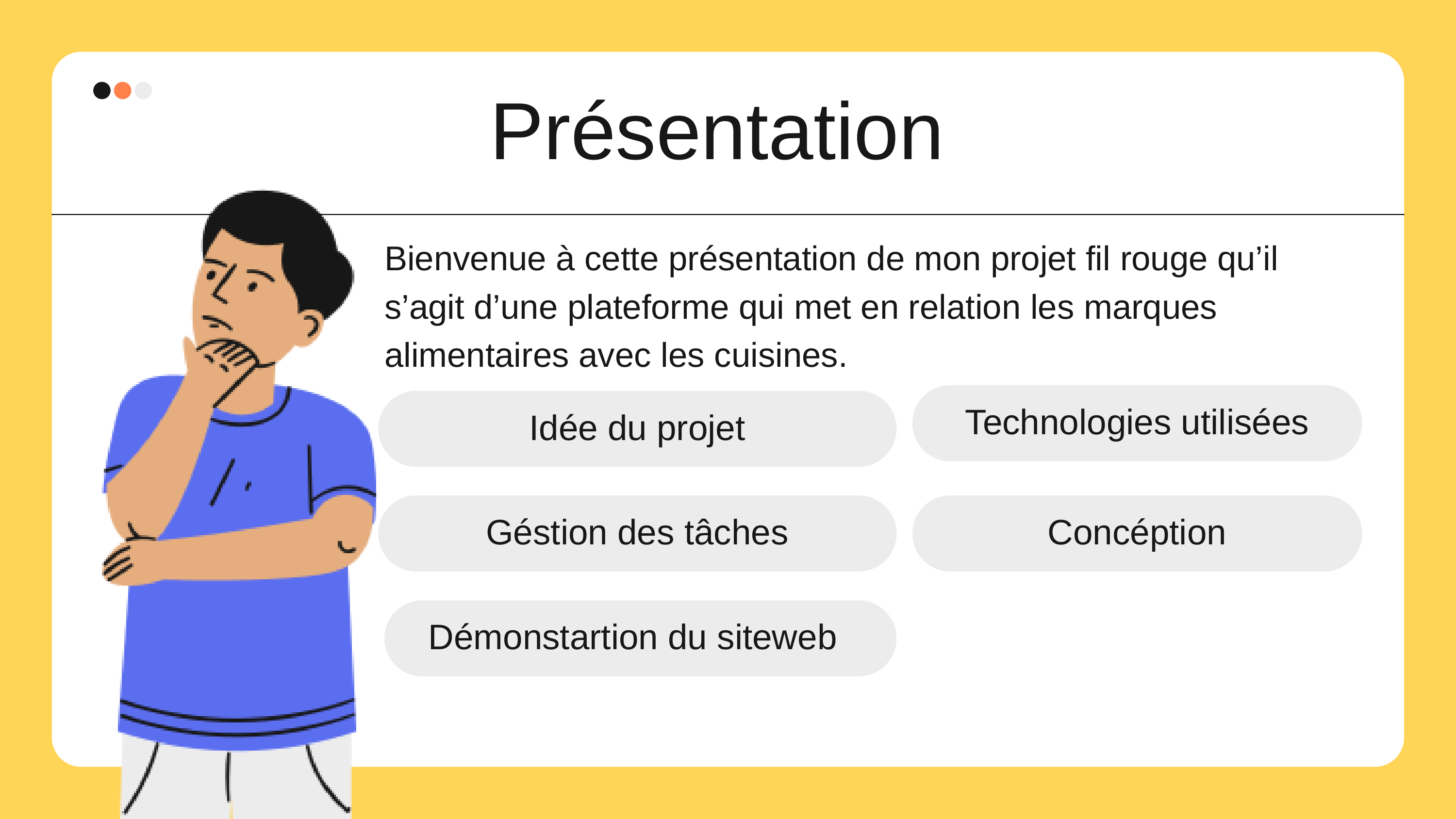

Présentation

Bienvenue à cette présentation de mon projet fil rouge qu’il s’agit d’une plateforme qui met en relation les marques alimentaires avec les cuisines.

Technologies utilisées

Idée du projet

Géstion des tâches

Concéption

Démonstartion du siteweb